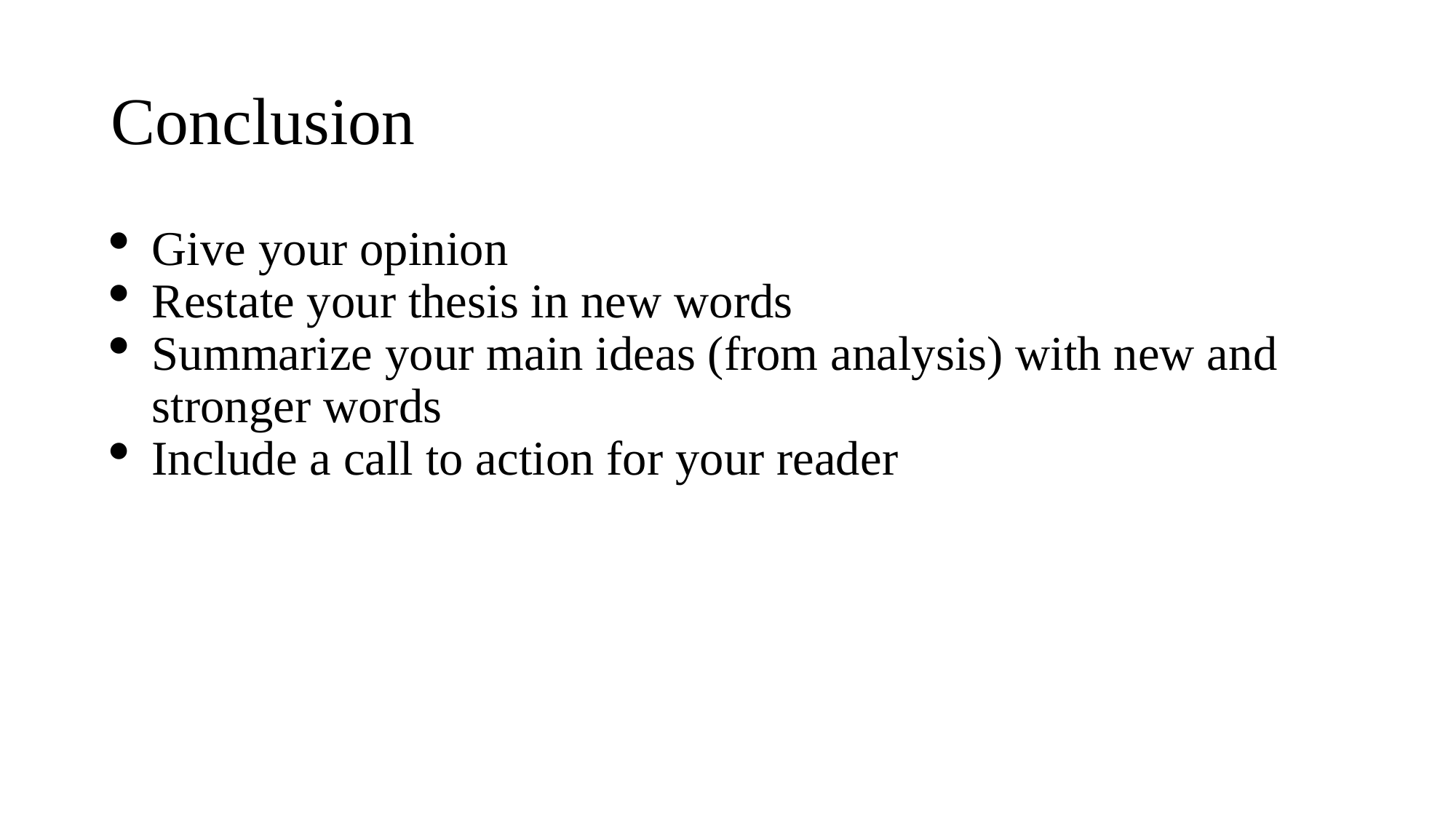

# Conclusion
Give your opinion
Restate your thesis in new words
Summarize your main ideas (from analysis) with new and stronger words
Include a call to action for your reader